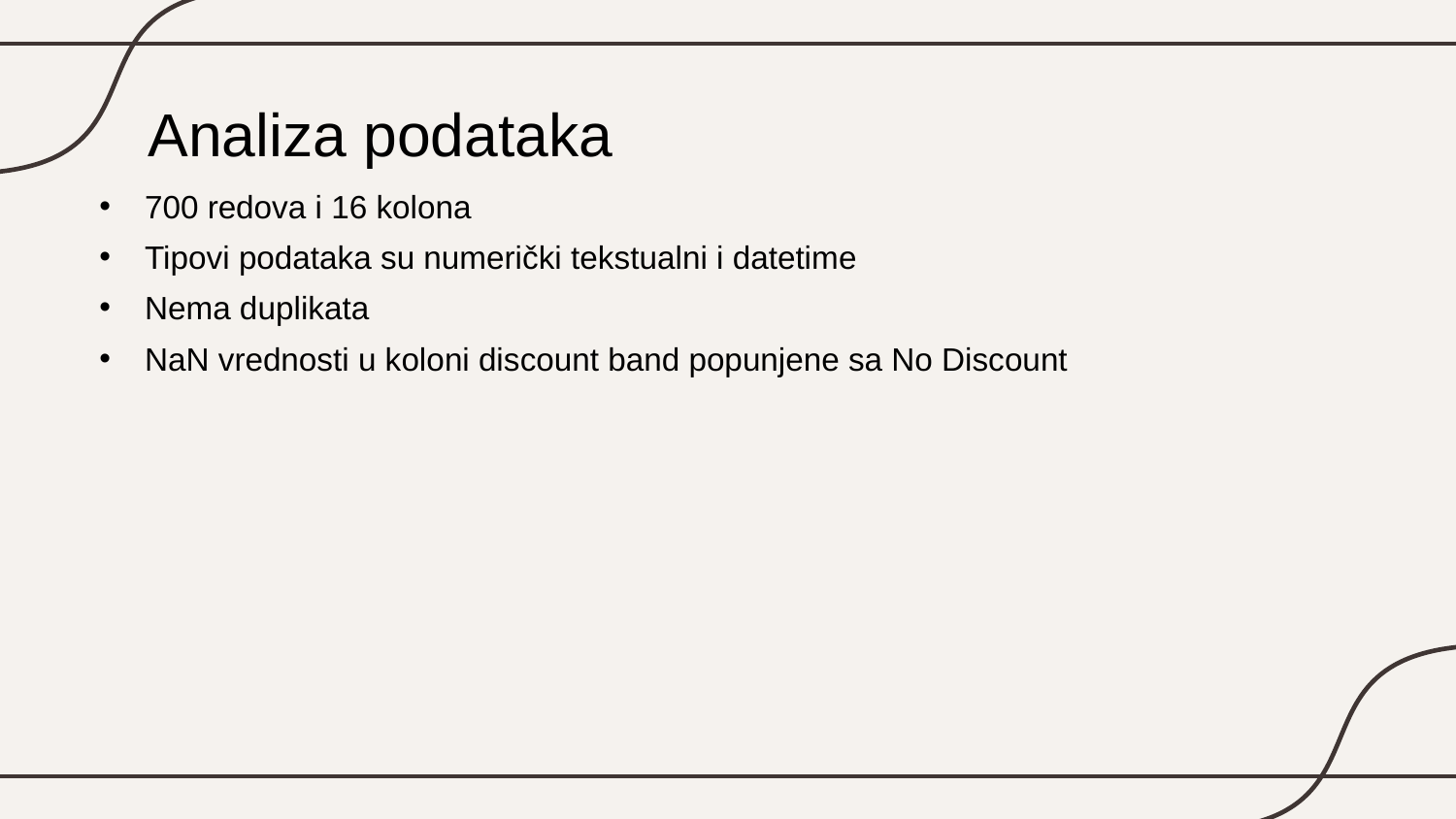

# Analiza podataka
700 redova i 16 kolona
Tipovi podataka su numerički tekstualni i datetime
Nema duplikata
NaN vrednosti u koloni discount band popunjene sa No Discount